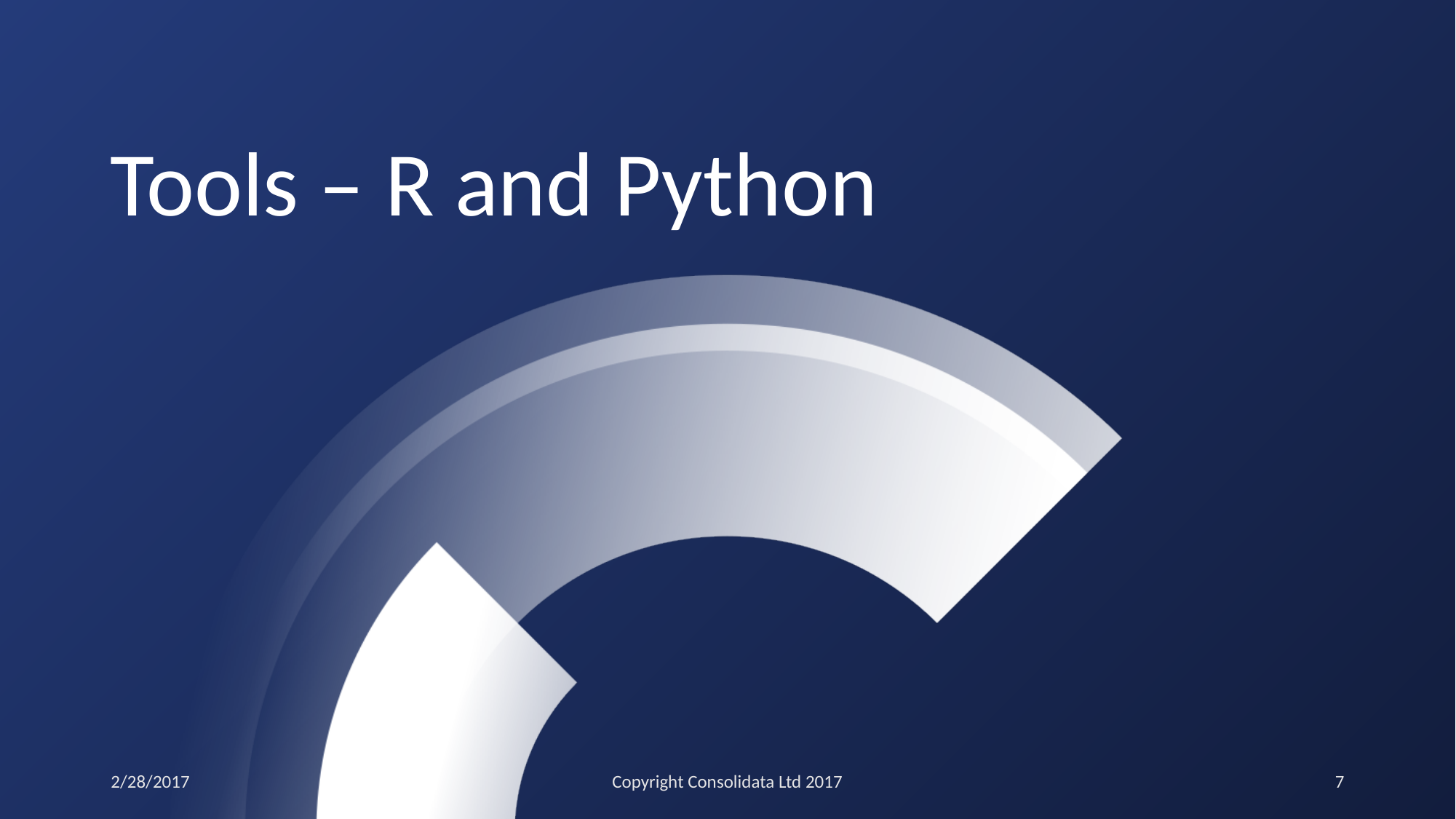

# Tools – R and Python
2/28/2017
Copyright Consolidata Ltd 2017
7